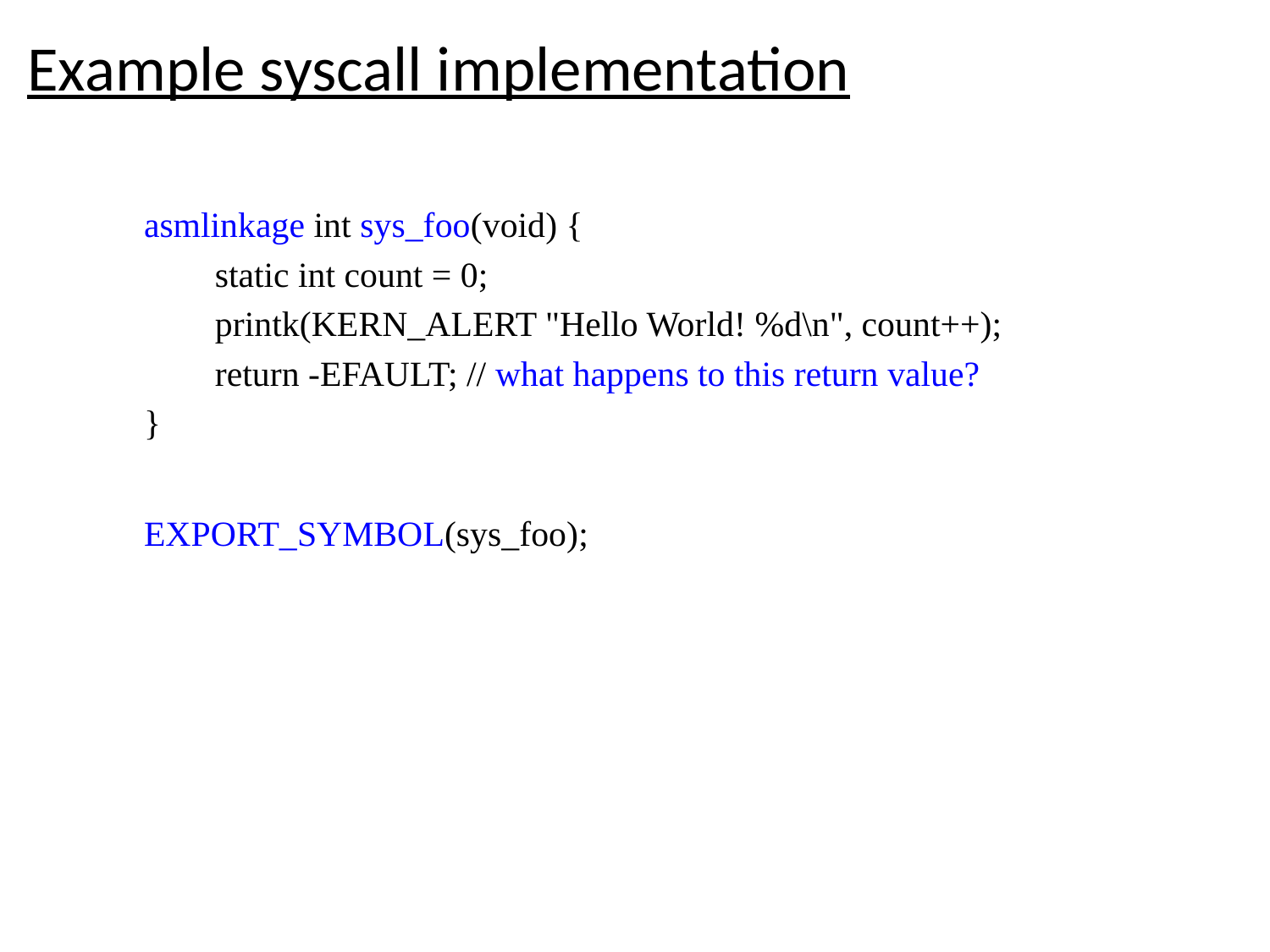

# Example syscall implementation
asmlinkage int sys_foo(void) {
        static int count = 0;
        printk(KERN_ALERT "Hello World! %d\n", count++);
        return -EFAULT; // what happens to this return value?
}

EXPORT_SYMBOL(sys_foo);